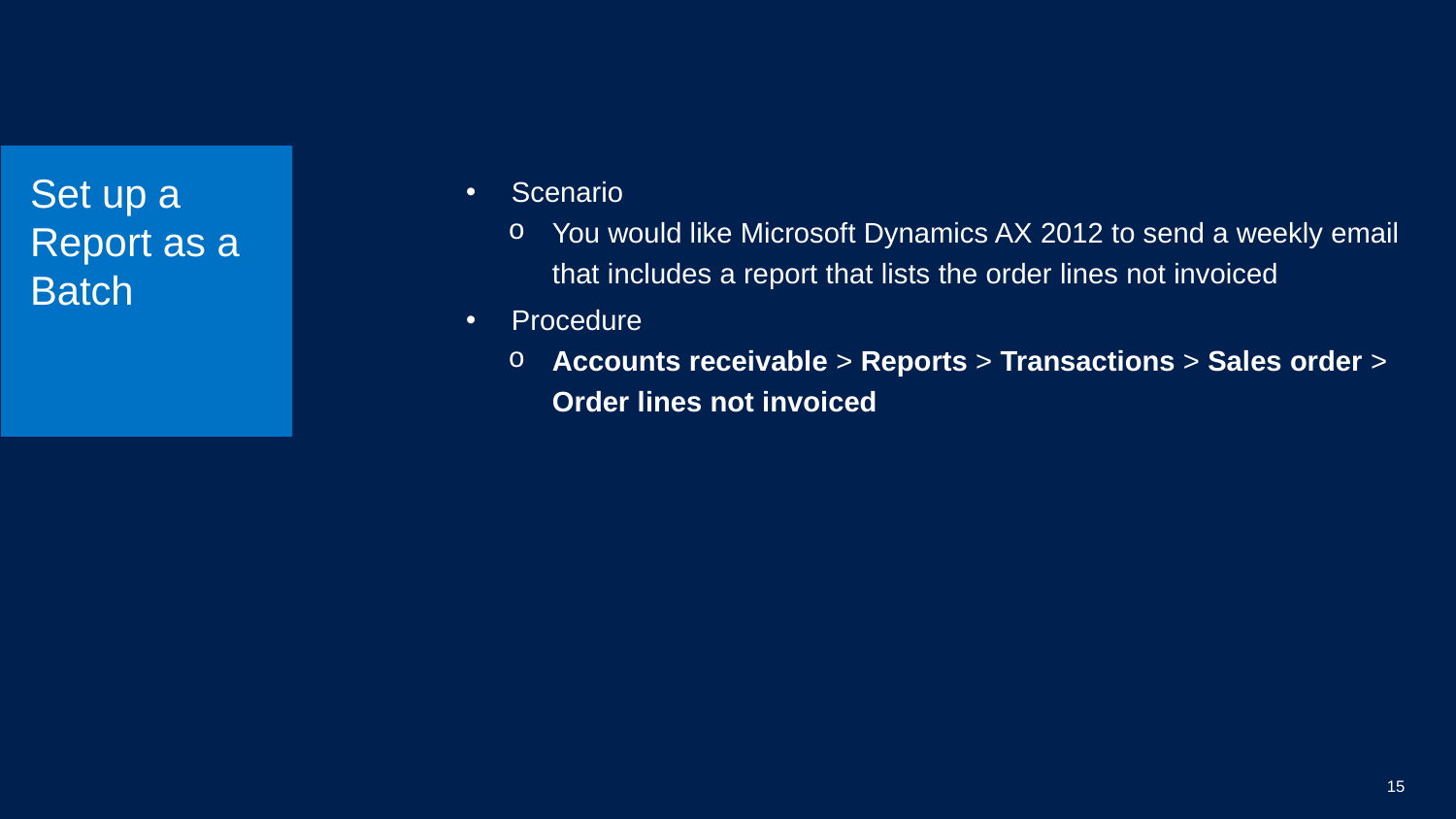

# Set up a Report as a Batch
Scenario
You would like Microsoft Dynamics AX 2012 to send a weekly email that includes a report that lists the order lines not invoiced
Procedure
Accounts receivable > Reports > Transactions > Sales order > Order lines not invoiced

15